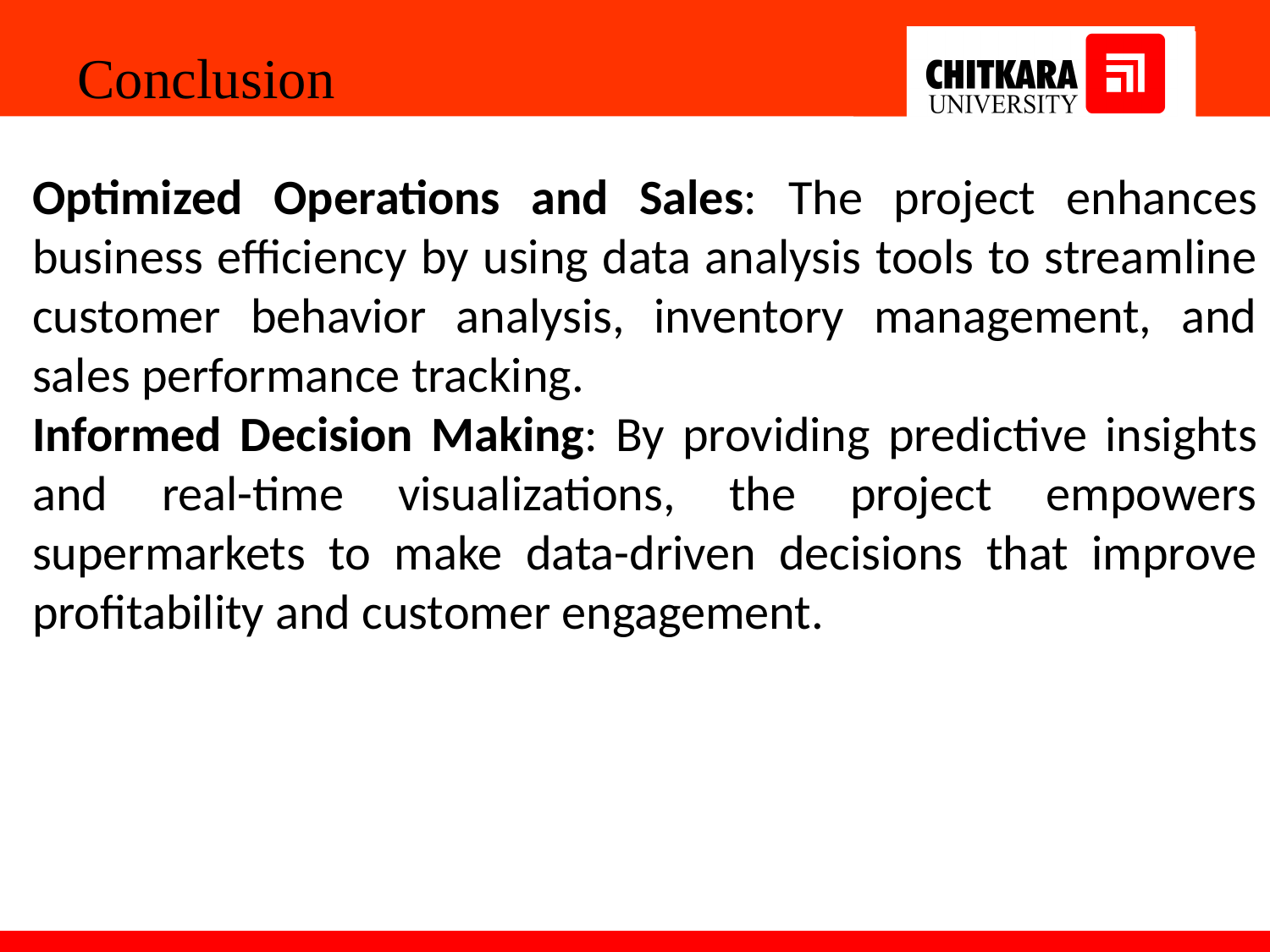

Conclusion
Optimized Operations and Sales: The project enhances business efficiency by using data analysis tools to streamline customer behavior analysis, inventory management, and sales performance tracking.
Informed Decision Making: By providing predictive insights and real-time visualizations, the project empowers supermarkets to make data-driven decisions that improve profitability and customer engagement.